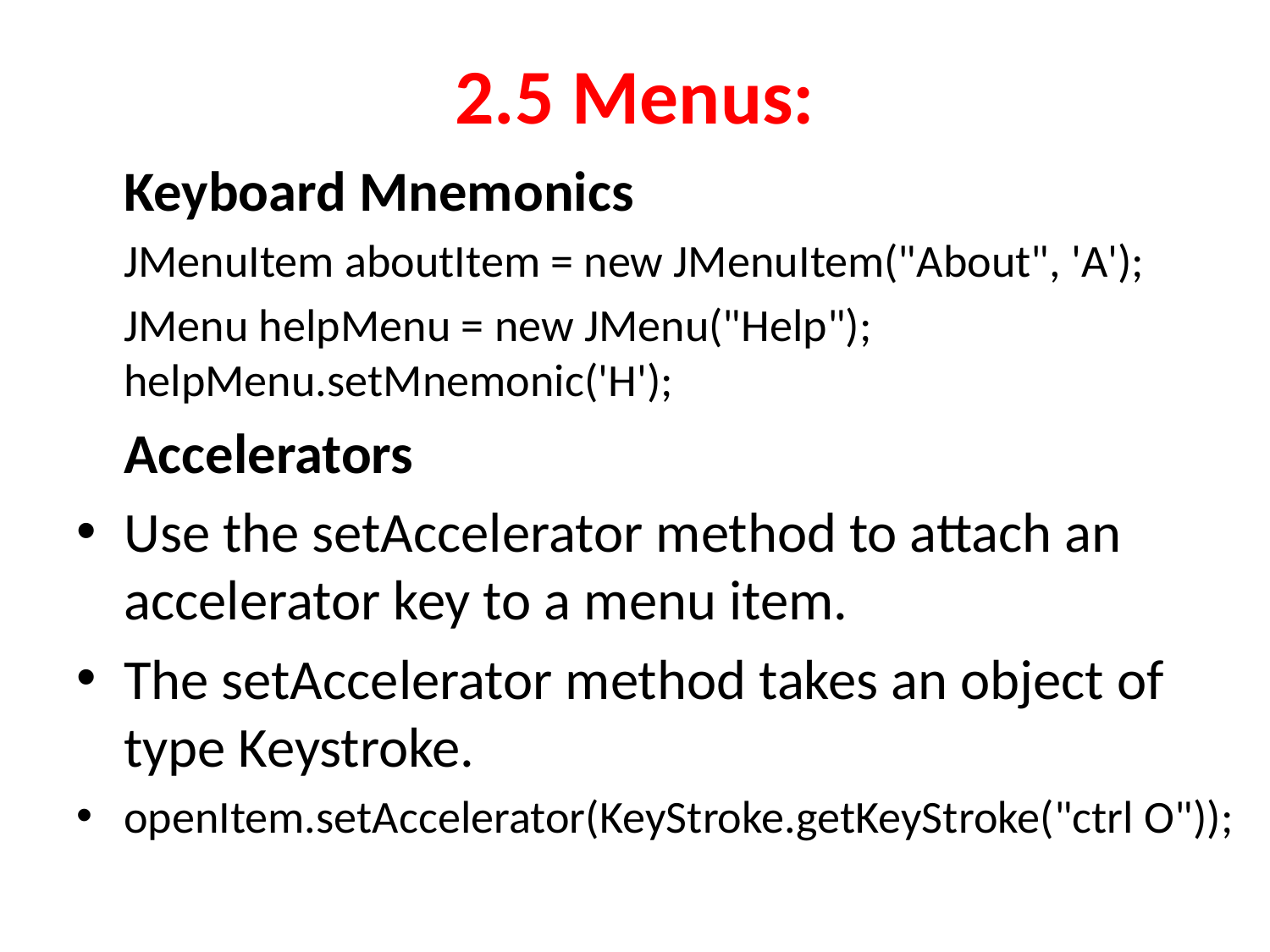

# 2.5 Menus:
	Keyboard Mnemonics
	JMenuItem aboutItem = new JMenuItem("About", 'A');
	JMenu helpMenu = new JMenu("Help");
helpMenu.setMnemonic('H');
	Accelerators
Use the setAccelerator method to attach an accelerator key to a menu item.
The setAccelerator method takes an object of type Keystroke.
openItem.setAccelerator(KeyStroke.getKeyStroke("ctrl O"));